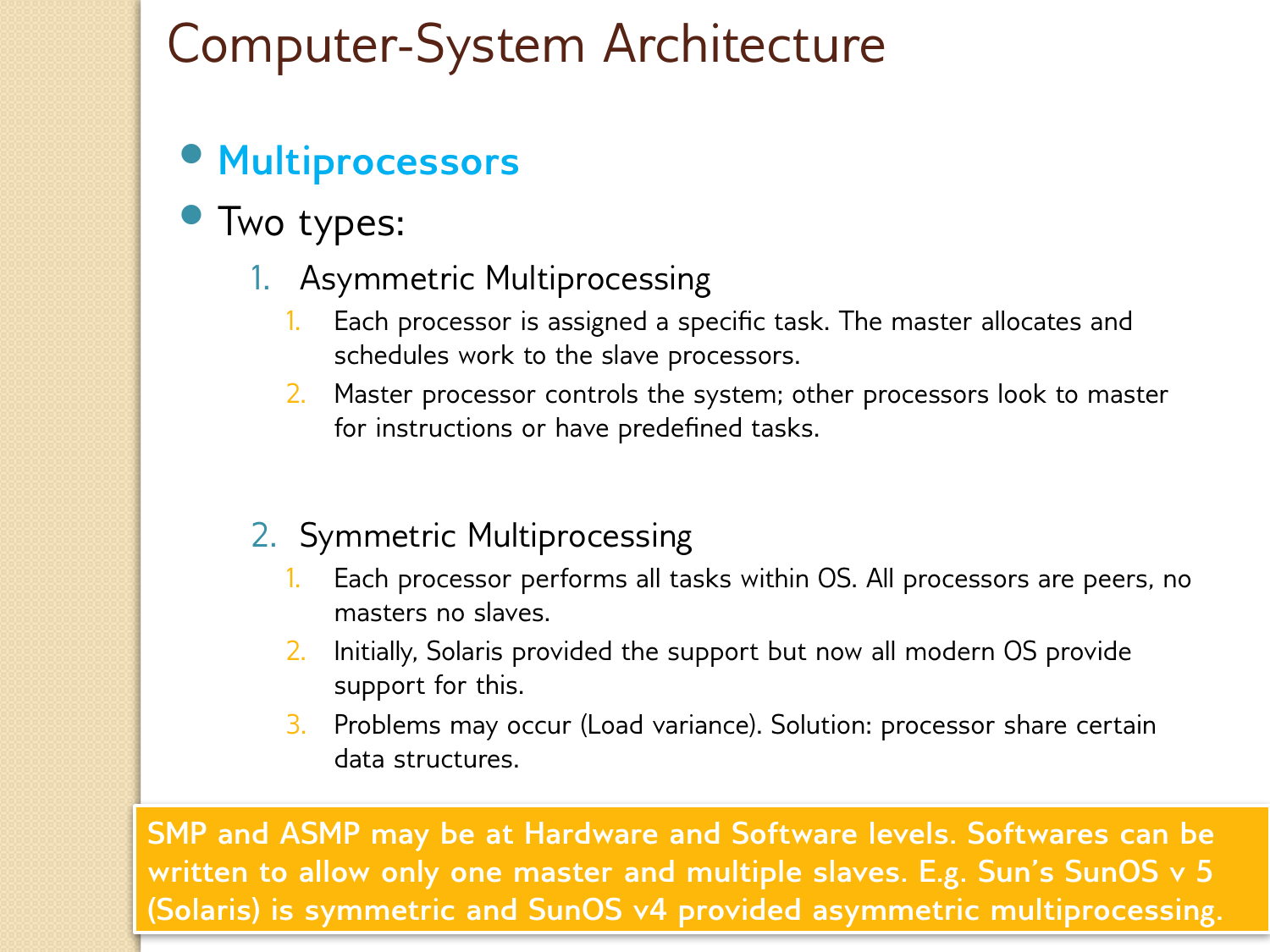

Computer-System Architecture
Multiprocessors
Two types:
Asymmetric Multiprocessing
Each processor is assigned a specific task. The master allocates and schedules work to the slave processors.
Master processor controls the system; other processors look to master for instructions or have predefined tasks.

Symmetric Multiprocessing
Each processor performs all tasks within OS. All processors are peers, no masters no slaves.
Initially, Solaris provided the support but now all modern OS provide support for this.
Problems may occur (Load variance). Solution: processor share certain data structures.

SMP and ASMP may be at Hardware and Software levels. Softwares can be written to allow only one master and multiple slaves. E.g. Sun’s SunOS v 5 (Solaris) is symmetric and SunOS v4 provided asymmetric multiprocessing.